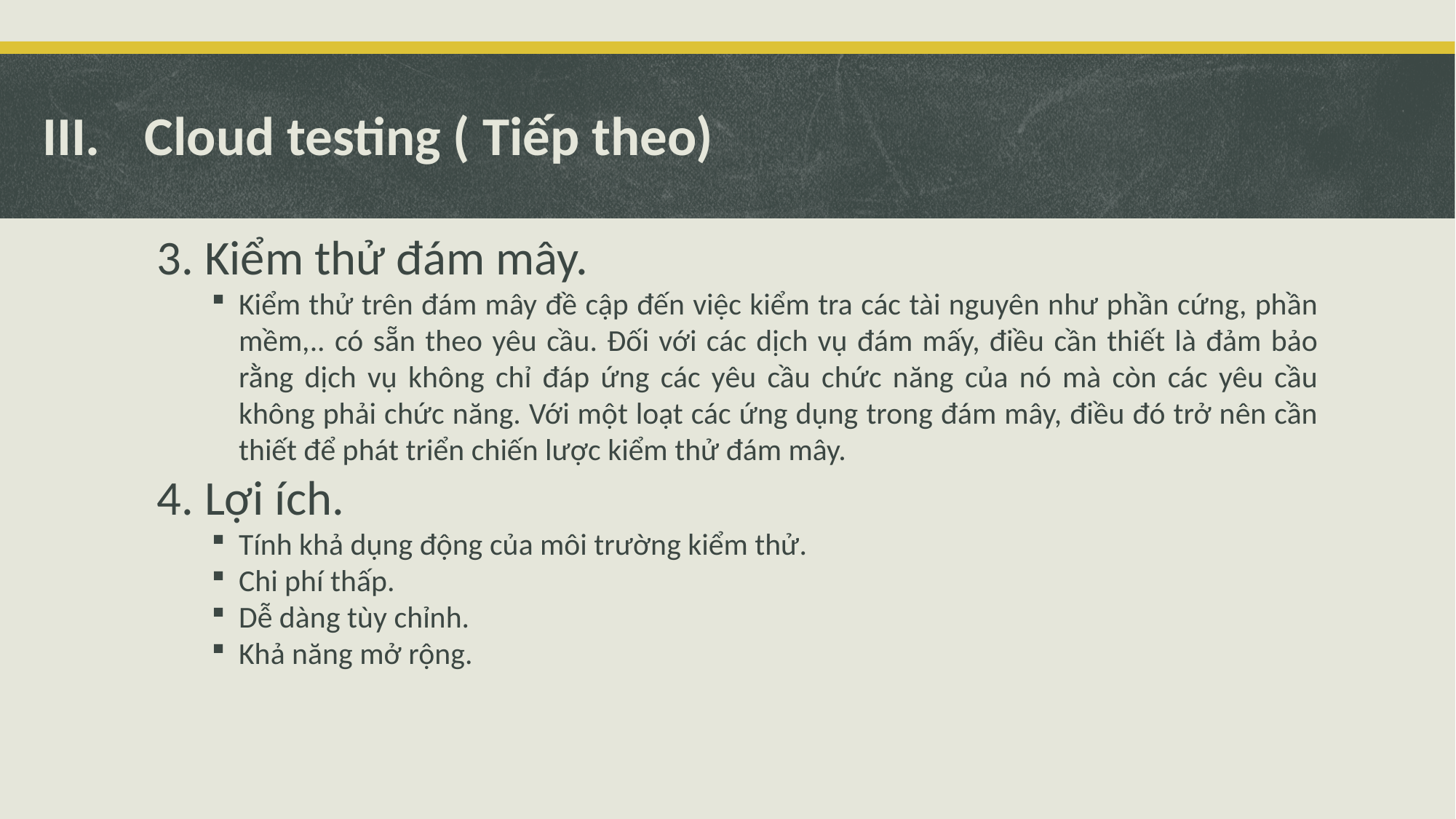

Cloud testing ( Tiếp theo)
3. Kiểm thử đám mây.
Kiểm thử trên đám mây đề cập đến việc kiểm tra các tài nguyên như phần cứng, phần mềm,.. có sẵn theo yêu cầu. Đối với các dịch vụ đám mấy, điều cần thiết là đảm bảo rằng dịch vụ không chỉ đáp ứng các yêu cầu chức năng của nó mà còn các yêu cầu không phải chức năng. Với một loạt các ứng dụng trong đám mây, điều đó trở nên cần thiết để phát triển chiến lược kiểm thử đám mây.
4. Lợi ích.
Tính khả dụng động của môi trường kiểm thử.
Chi phí thấp.
Dễ dàng tùy chỉnh.
Khả năng mở rộng.